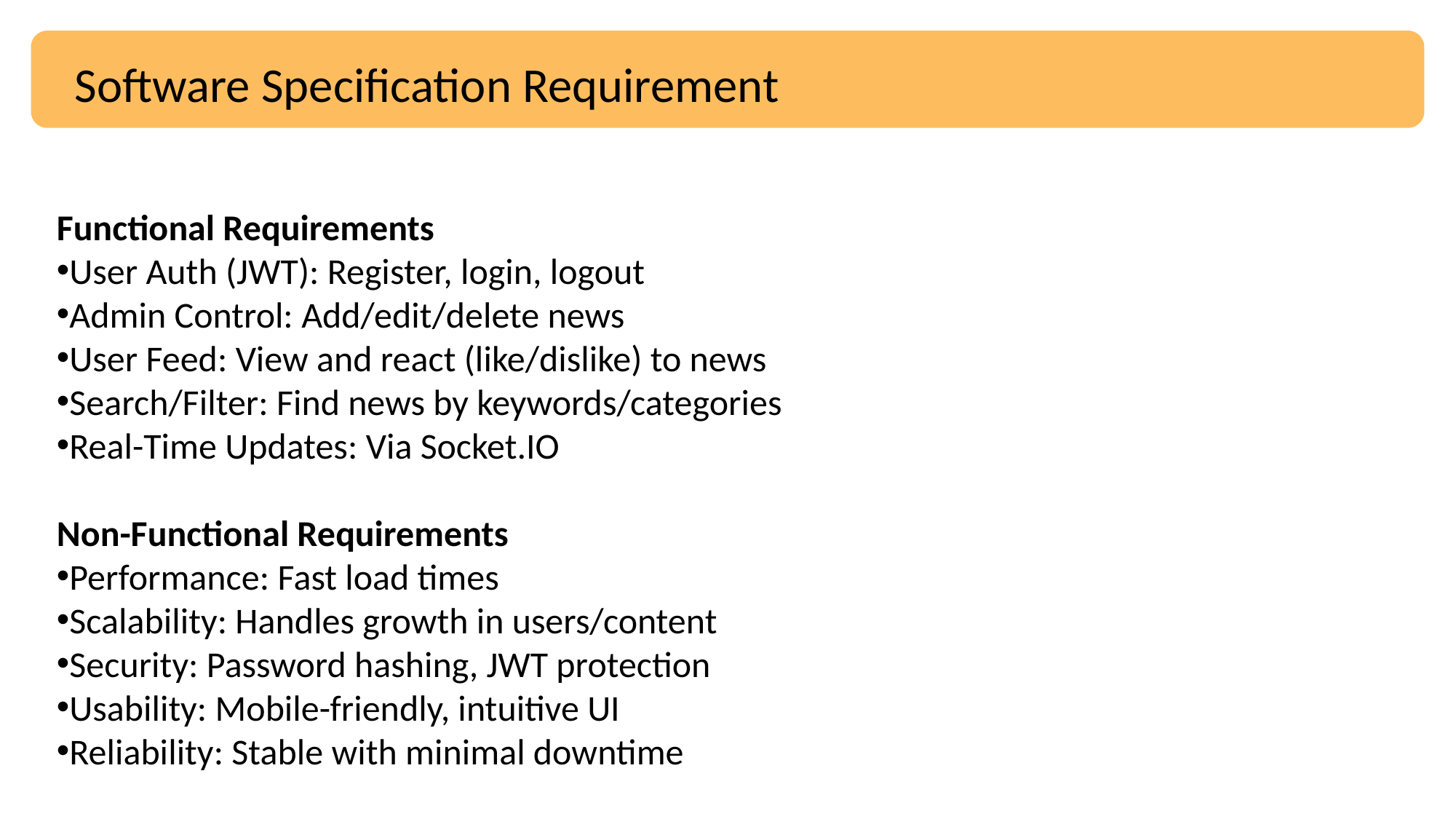

Software Specification Requirement
Functional Requirements
User Auth (JWT): Register, login, logout
Admin Control: Add/edit/delete news
User Feed: View and react (like/dislike) to news
Search/Filter: Find news by keywords/categories
Real-Time Updates: Via Socket.IO

Non-Functional Requirements
Performance: Fast load times
Scalability: Handles growth in users/content
Security: Password hashing, JWT protection
Usability: Mobile-friendly, intuitive UI
Reliability: Stable with minimal downtime